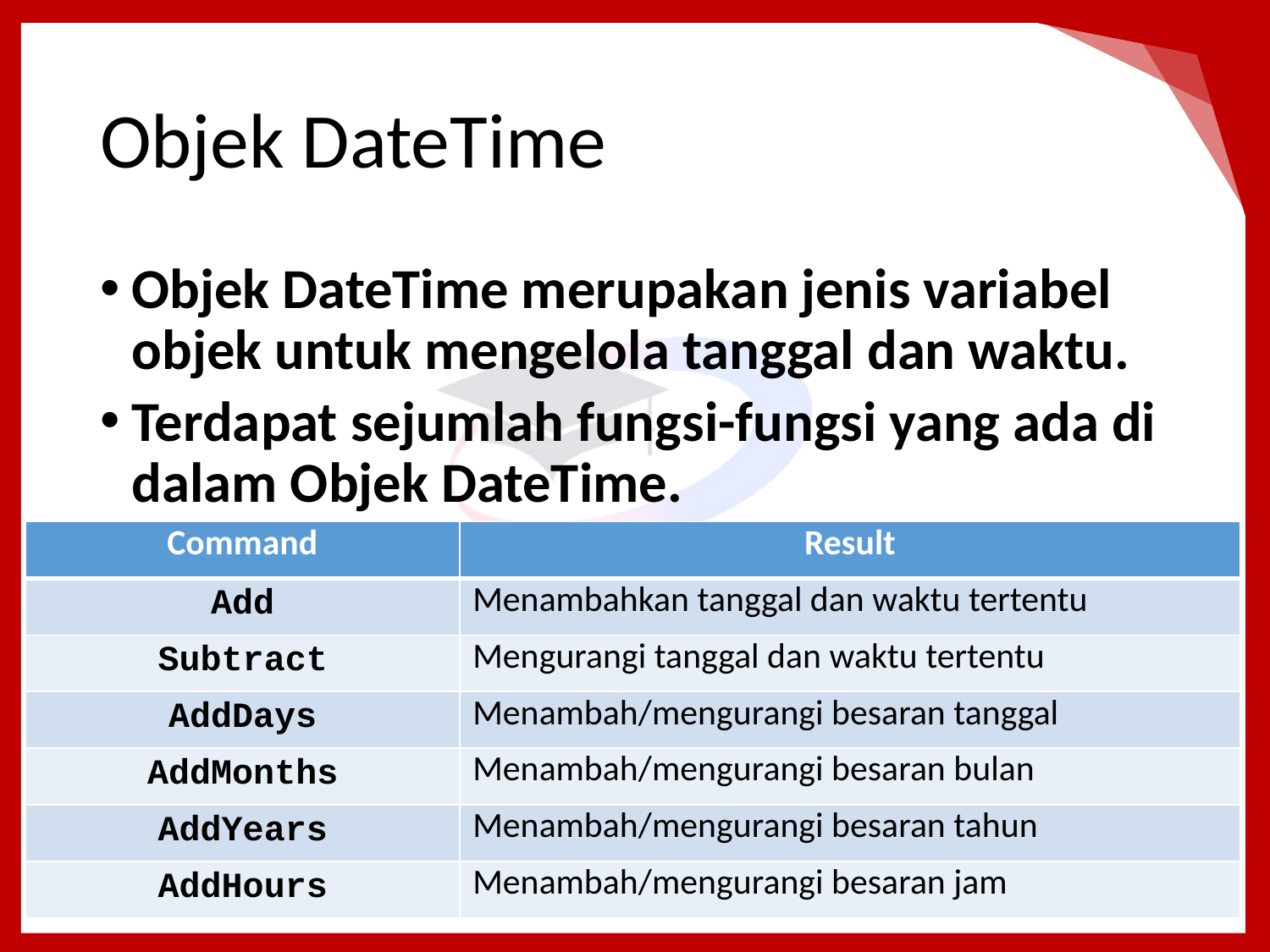

# Objek DateTime
Objek DateTime merupakan jenis variabel objek untuk mengelola tanggal dan waktu.
Terdapat sejumlah fungsi-fungsi yang ada di dalam Objek DateTime.

| Command | Result |
| --- | --- |
| Add | Menambahkan tanggal dan waktu tertentu |
| Subtract | Mengurangi tanggal dan waktu tertentu |
| AddDays | Menambah/mengurangi besaran tanggal |
| AddMonths | Menambah/mengurangi besaran bulan |
| AddYears | Menambah/mengurangi besaran tahun |
| AddHours | Menambah/mengurangi besaran jam |